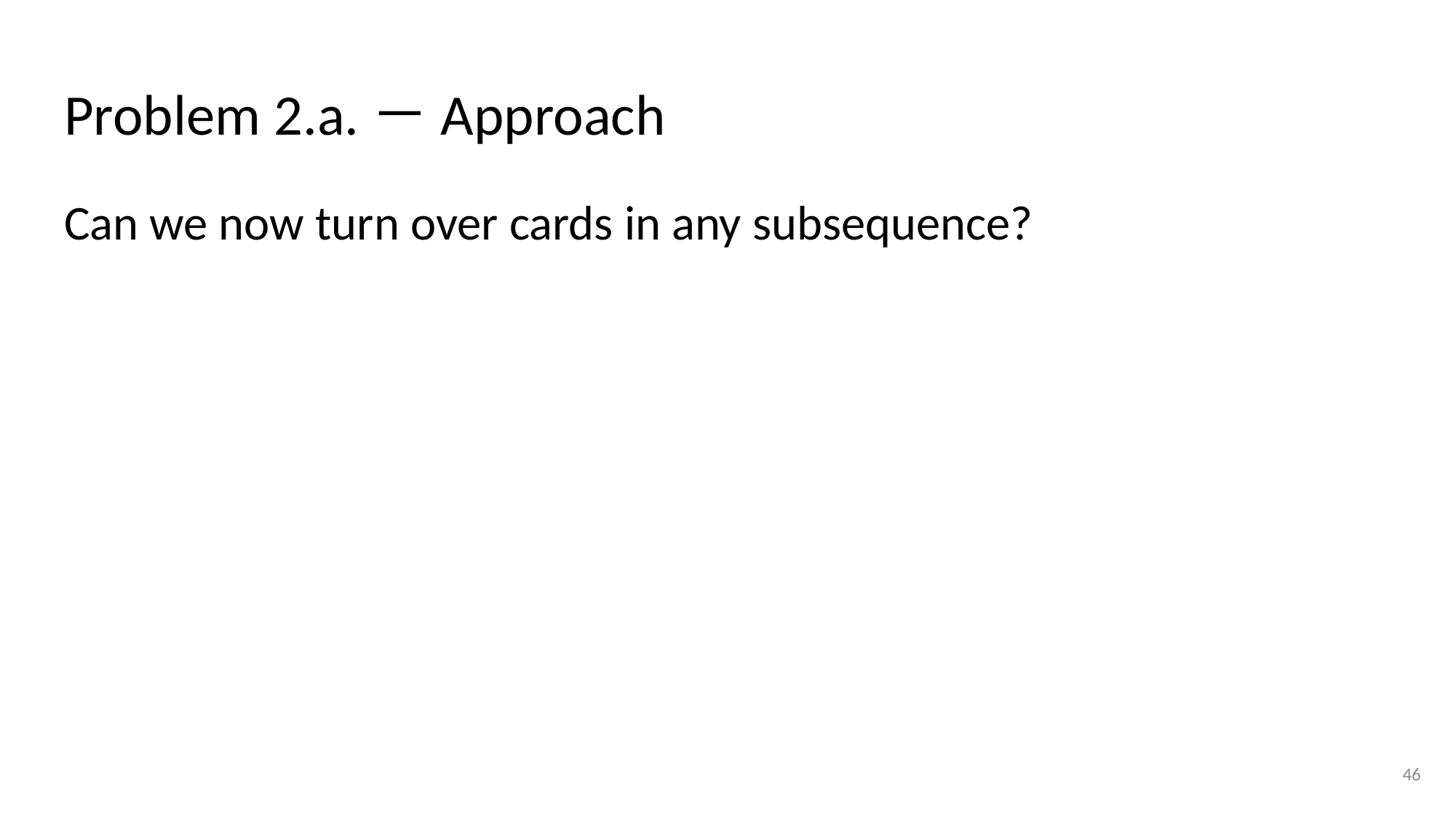

# Problem 2.a.－Approach
Can we now turn over cards in any subsequence?
46